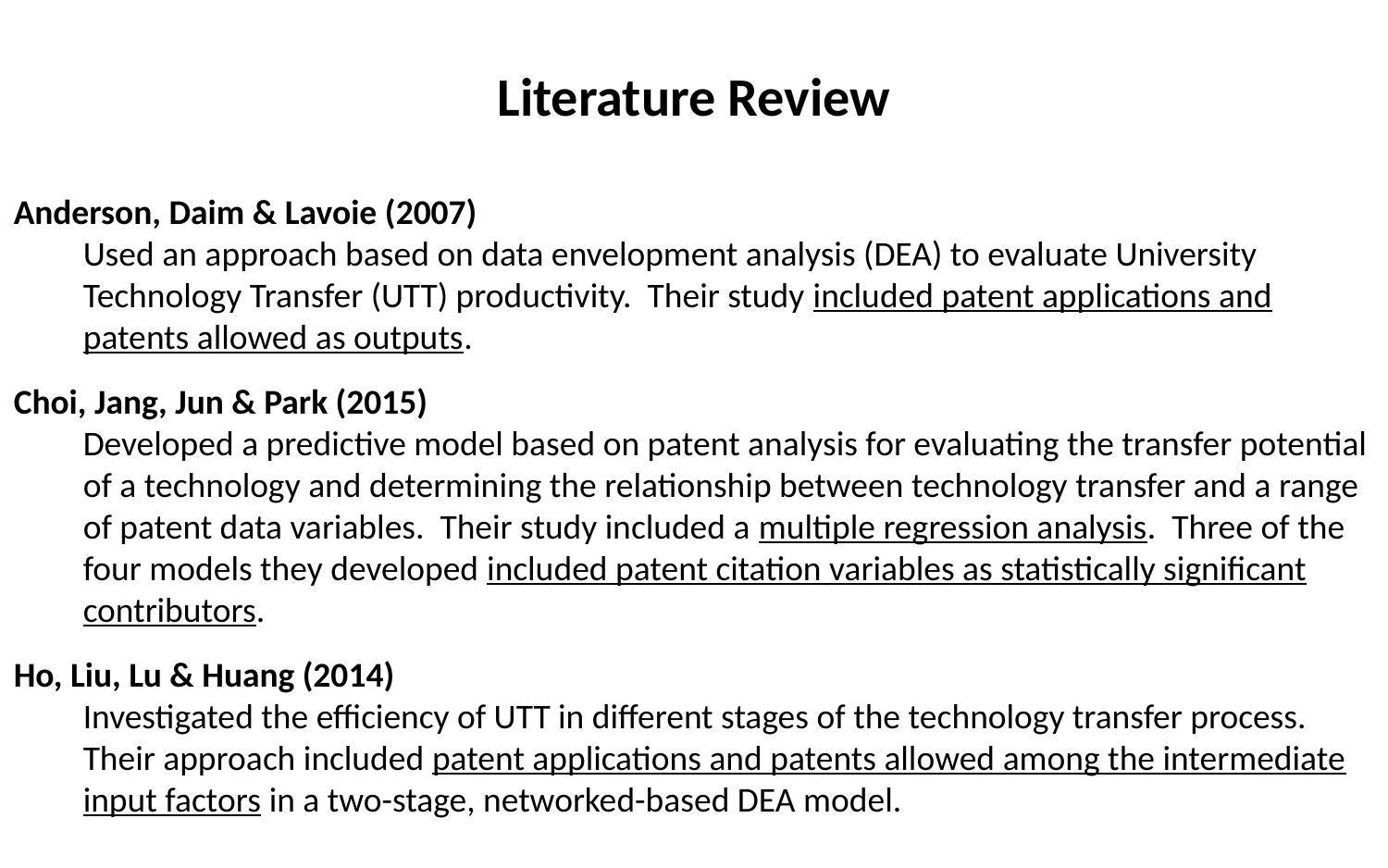

Literature Review
Anderson, Daim & Lavoie (2007)
Used an approach based on data envelopment analysis (DEA) to evaluate University Technology Transfer (UTT) productivity.  Their study included patent applications and patents allowed as outputs.
Choi, Jang, Jun & Park (2015)
Developed a predictive model based on patent analysis for evaluating the transfer potential of a technology and determining the relationship between technology transfer and a range of patent data variables.  Their study included a multiple regression analysis.  Three of the four models they developed included patent citation variables as statistically significant contributors.
Ho, Liu, Lu & Huang (2014)
Investigated the efficiency of UTT in different stages of the technology transfer process.  Their approach included patent applications and patents allowed among the intermediate input factors in a two-stage, networked-based DEA model.